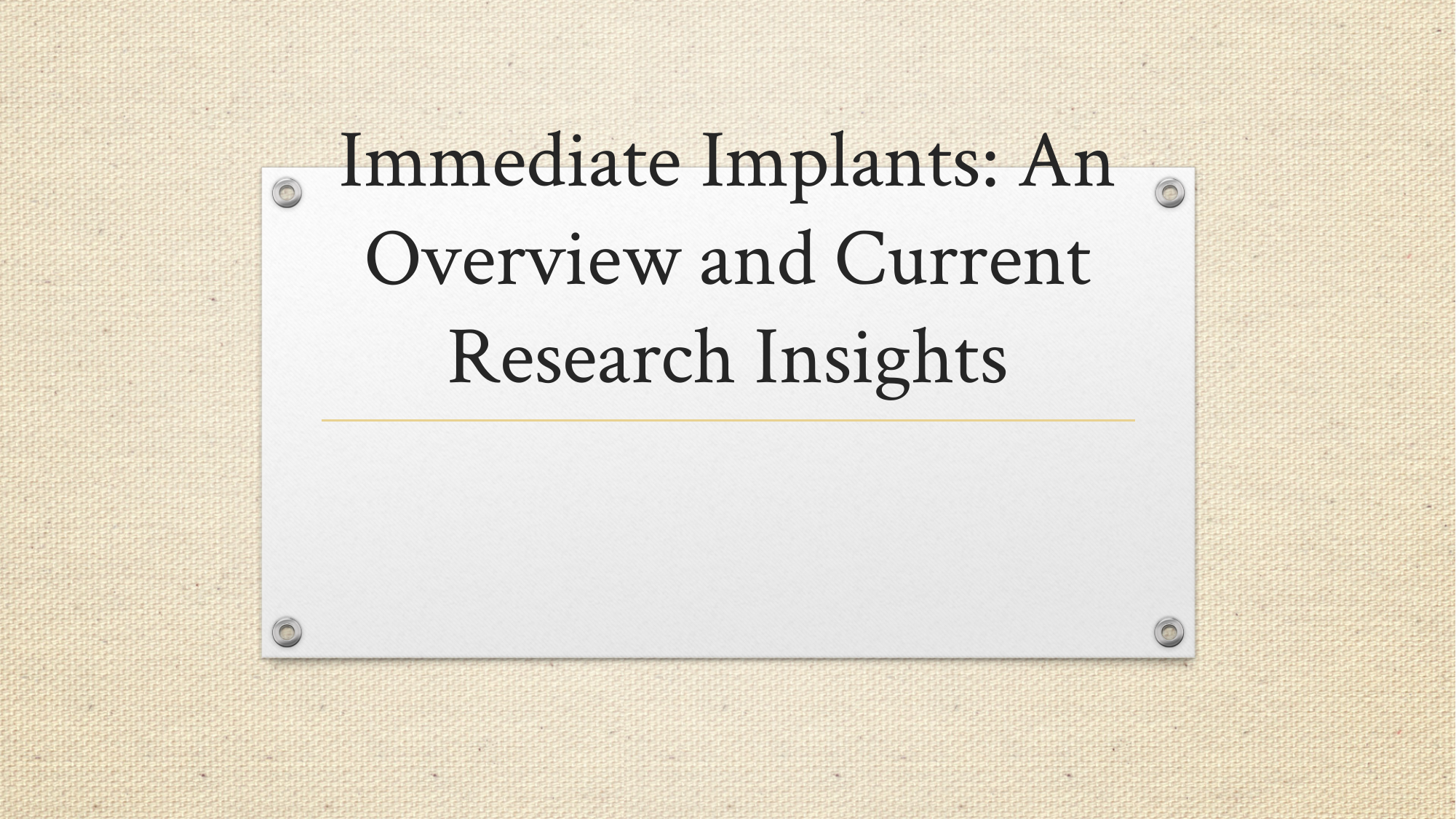

# Immediate Implants: An Overview and Current Research Insights